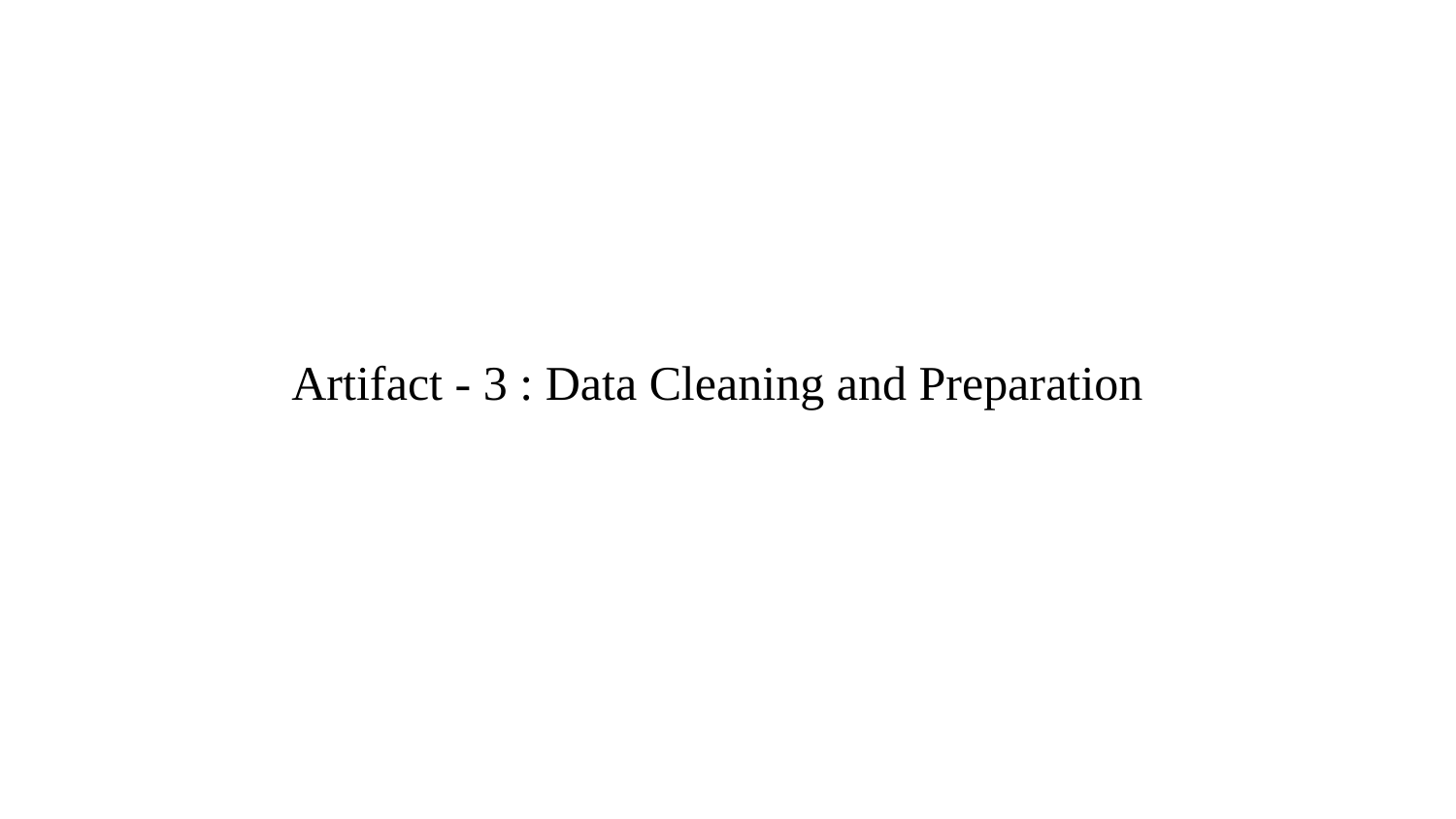

# Artifact - 3 : Data Cleaning and Preparation